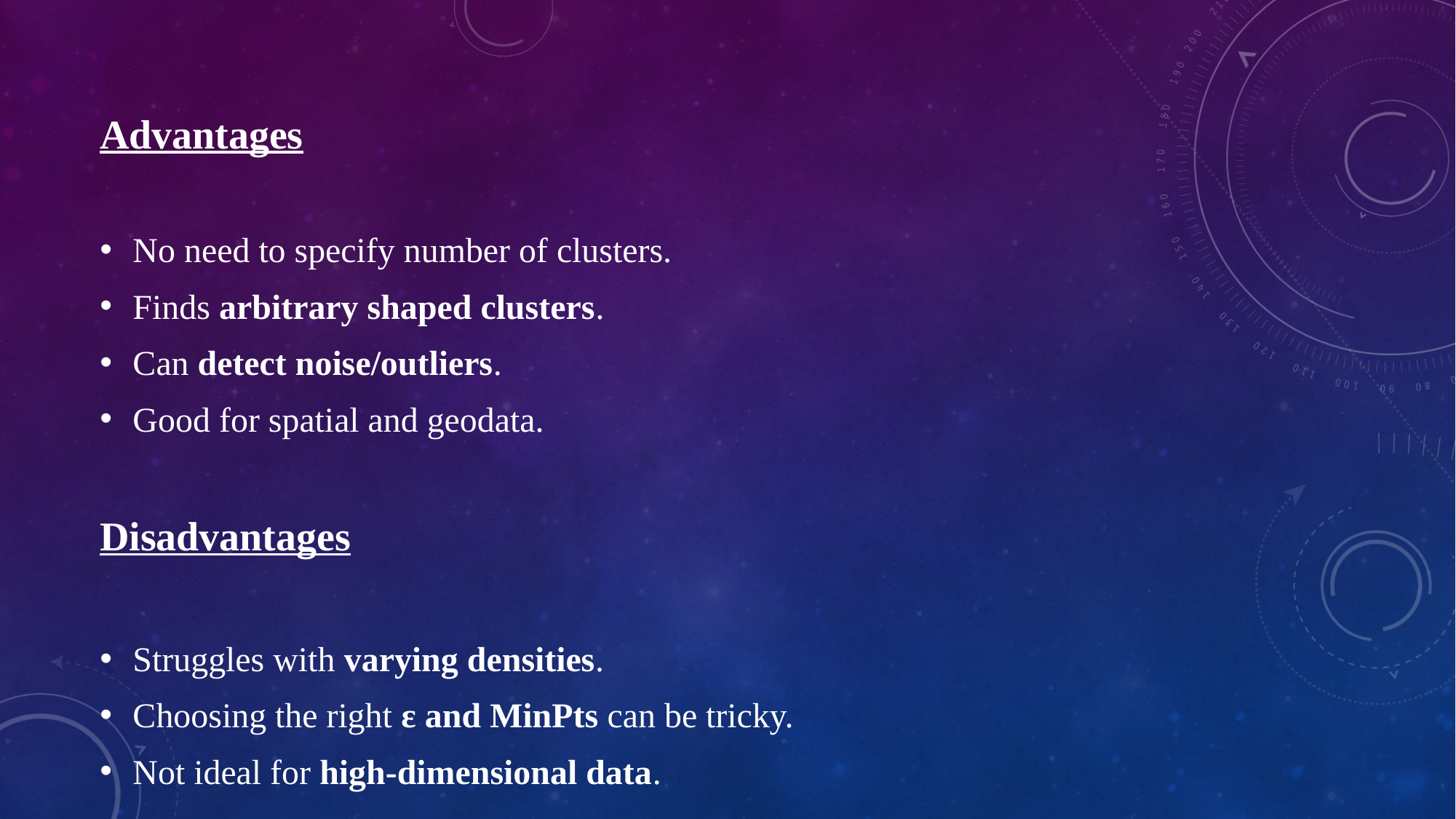

Advantages

No need to specify number of clusters.
Finds arbitrary shaped clusters.
Can detect noise/outliers.
Good for spatial and geodata.

Disadvantages

Struggles with varying densities.
Choosing the right ε and MinPts can be tricky.
Not ideal for high-dimensional data.